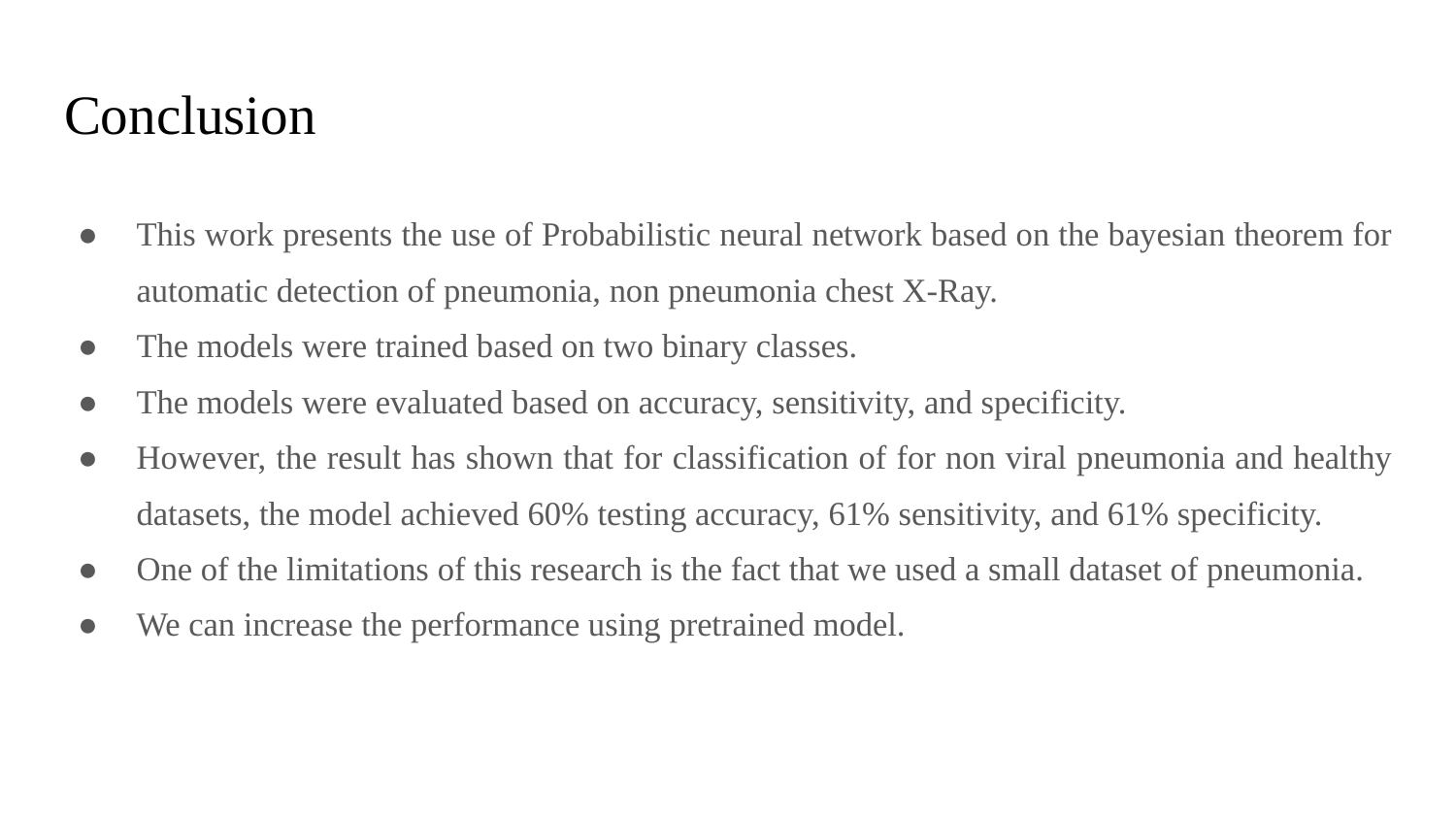

# Conclusion
This work presents the use of Probabilistic neural network based on the bayesian theorem for automatic detection of pneumonia, non pneumonia chest X-Ray.
The models were trained based on two binary classes.
The models were evaluated based on accuracy, sensitivity, and specificity.
However, the result has shown that for classification of for non viral pneumonia and healthy datasets, the model achieved 60% testing accuracy, 61% sensitivity, and 61% specificity.
One of the limitations of this research is the fact that we used a small dataset of pneumonia.
We can increase the performance using pretrained model.